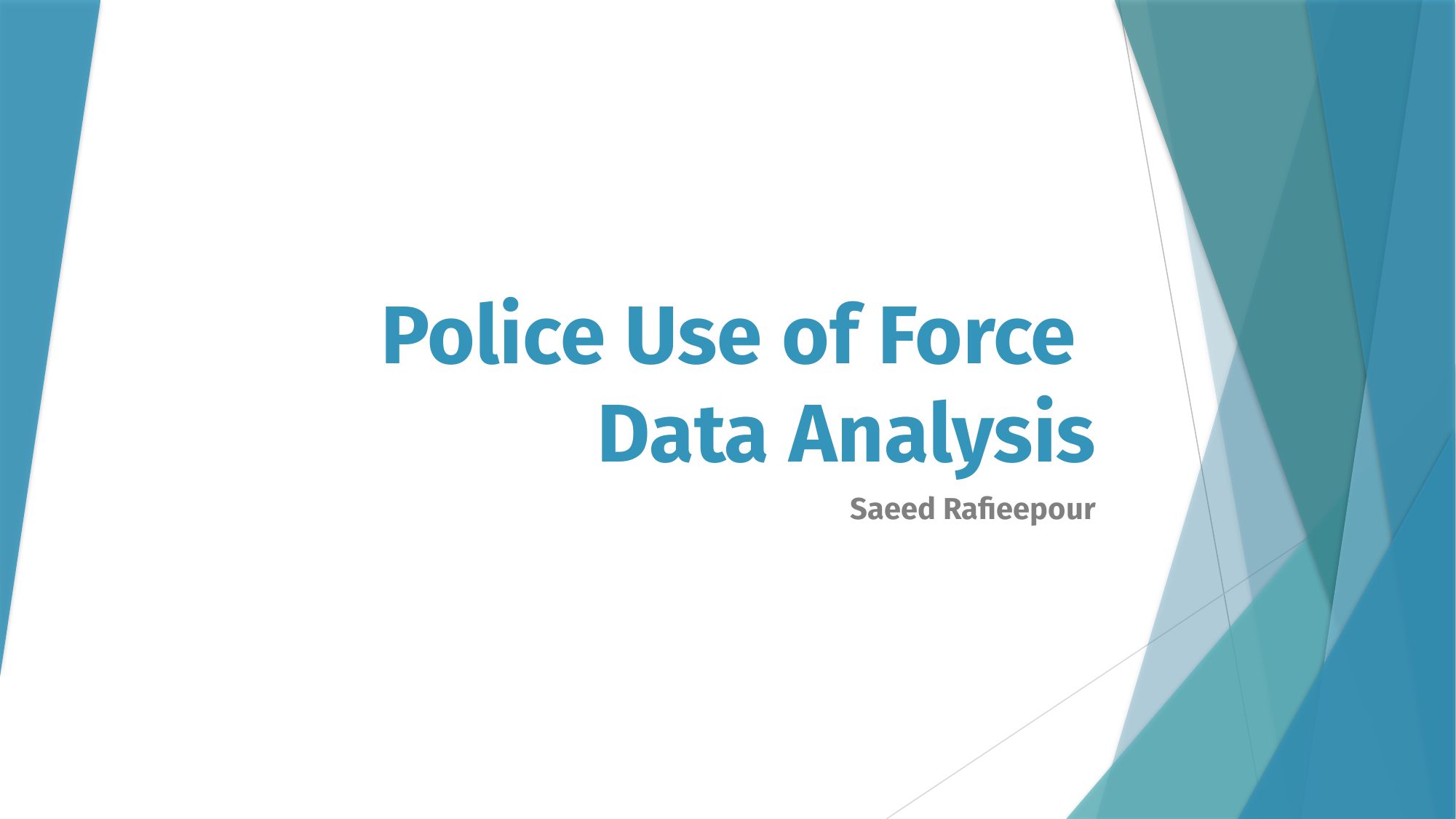

# Police Use of Force Data Analysis
Saeed Rafieepour